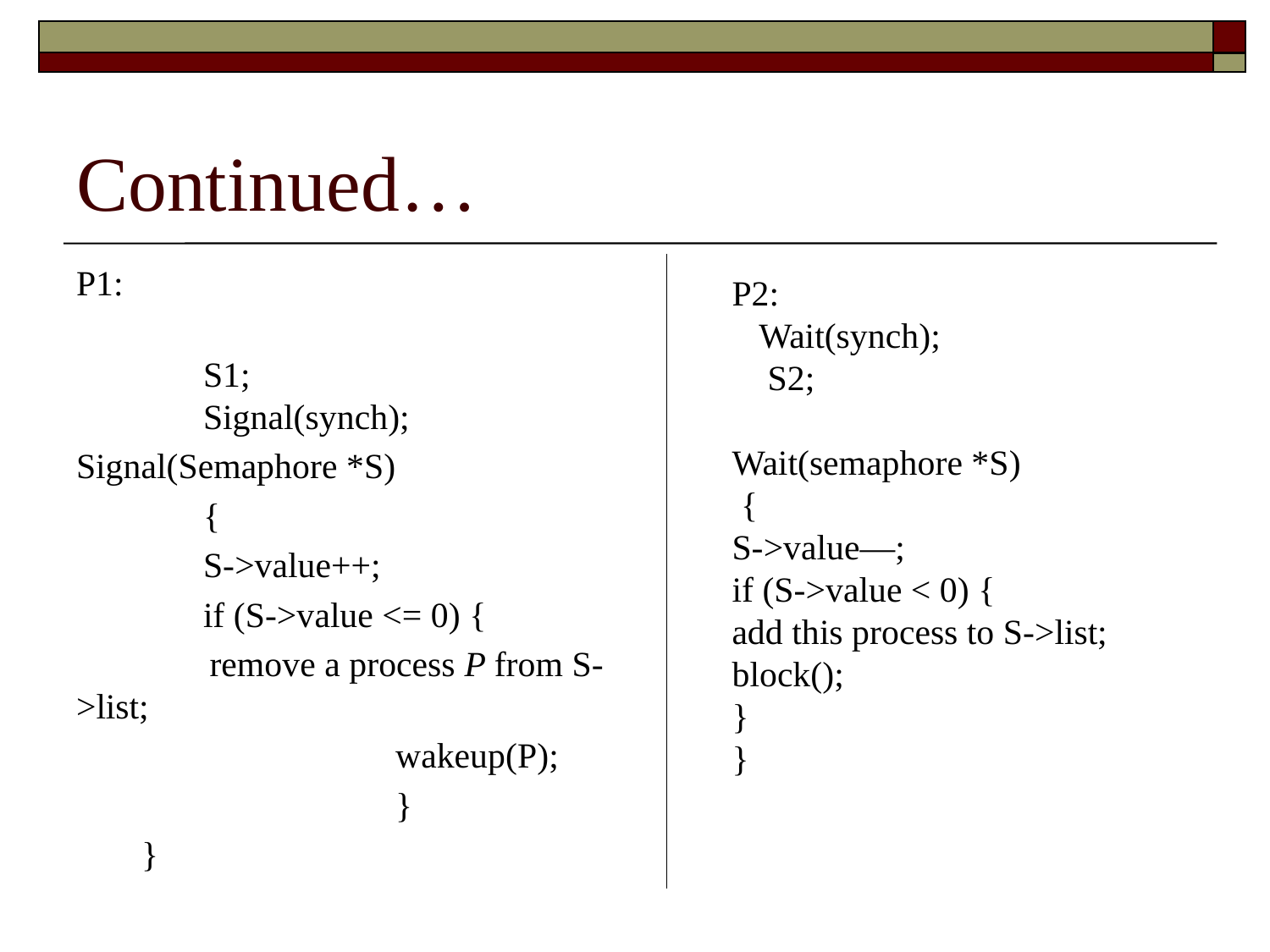

# Continued…
P1:
	S1;			       	Signal(synch);
Signal(Semaphore *S)
	{
	S->value++;
	if (S->value <= 0) {
               remove a process P from S->list;
		wakeup(P);
		}
}
P2:
   Wait(synch);
    S2;

Wait(semaphore *S)
 {
S->value—;
if (S->value < 0) {
add this process to S->list;
block();
}
}